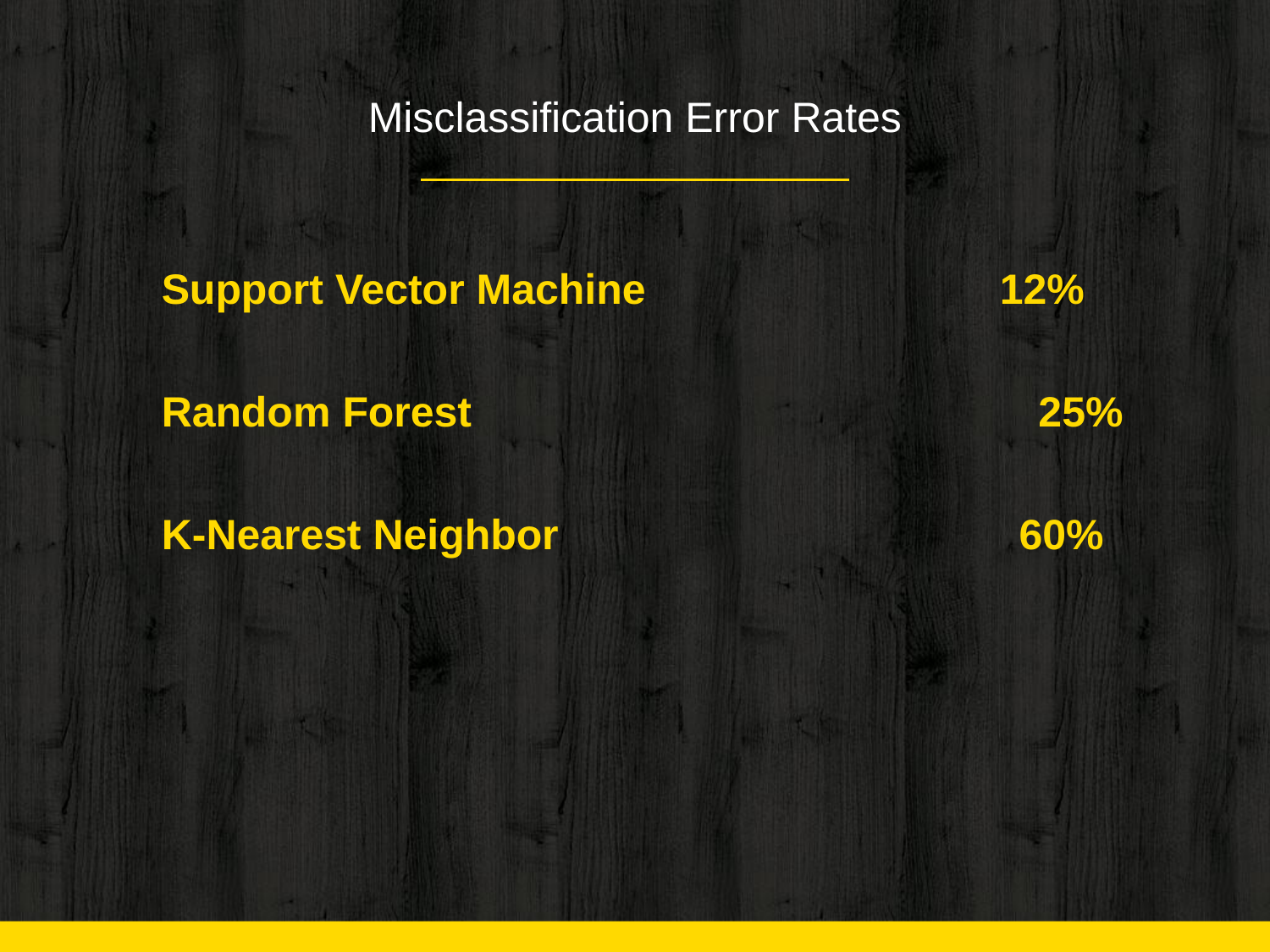

# Misclassification Error Rates
Support Vector Machine                              12%

Random Forest                                                25%

K-Nearest Neighbor                                       60%